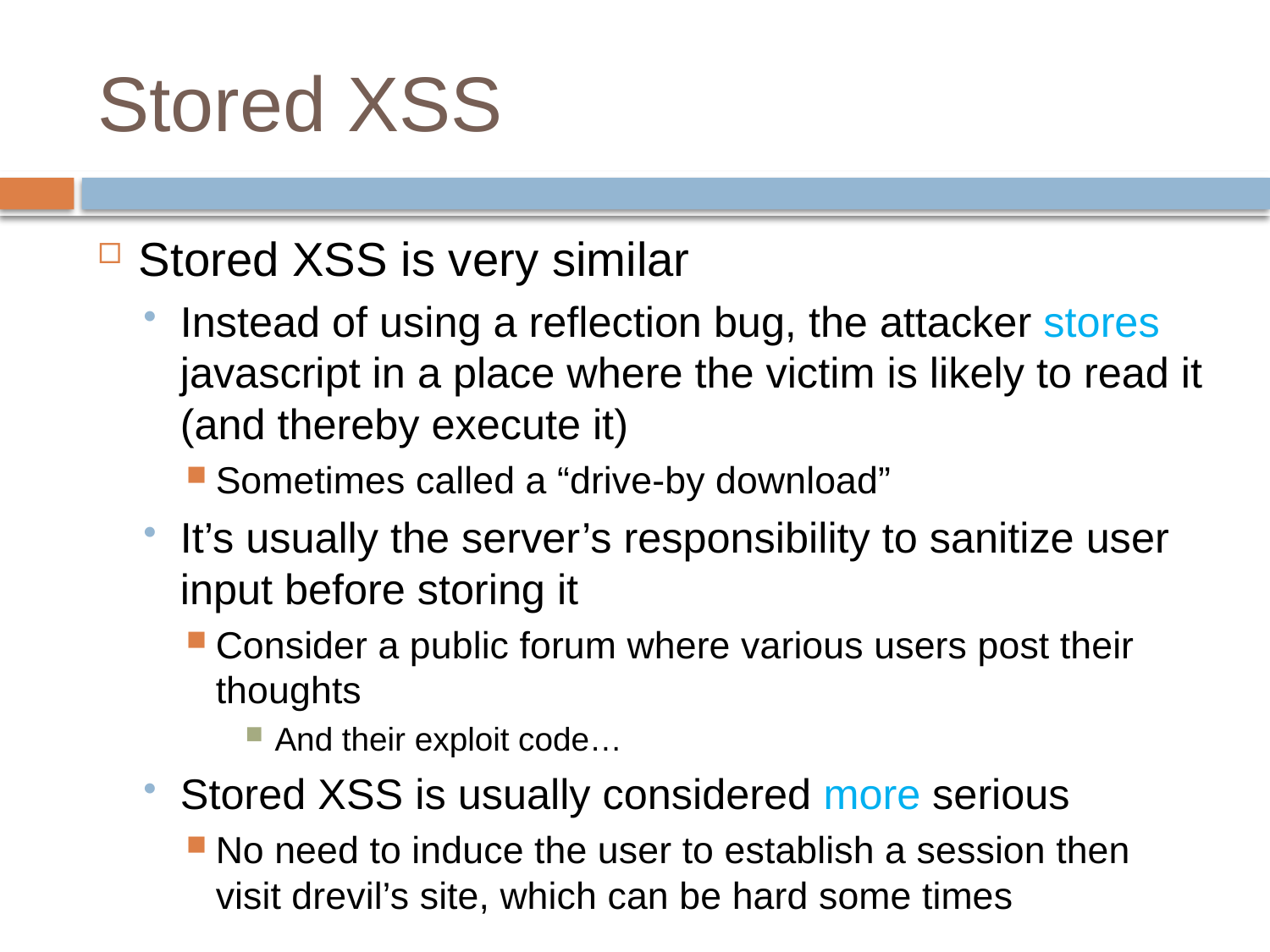

# Stored XSS
Stored XSS is very similar
Instead of using a reflection bug, the attacker stores javascript in a place where the victim is likely to read it (and thereby execute it)
Sometimes called a “drive-by download”
It’s usually the server’s responsibility to sanitize user input before storing it
Consider a public forum where various users post their thoughts
And their exploit code…
Stored XSS is usually considered more serious
No need to induce the user to establish a session then visit drevil’s site, which can be hard some times